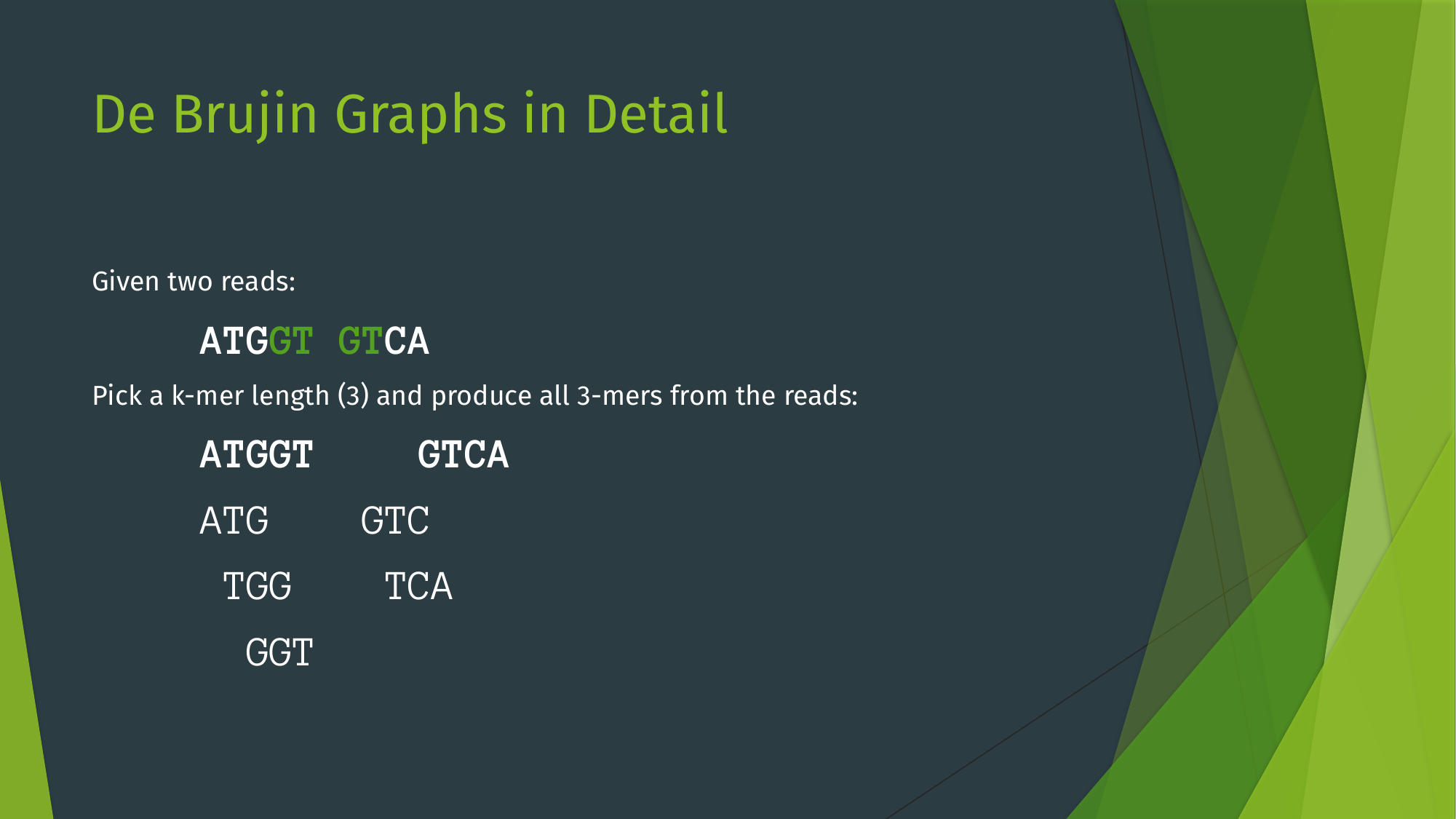

# De Brujin Graphs in Detail
Given two reads:
	ATGGT GTCA
Pick a k-mer length (3) and produce all 3-mers from the reads:
	ATGGT	GTCA
	ATG    GTC
	 TGG    TCA
	  GGT